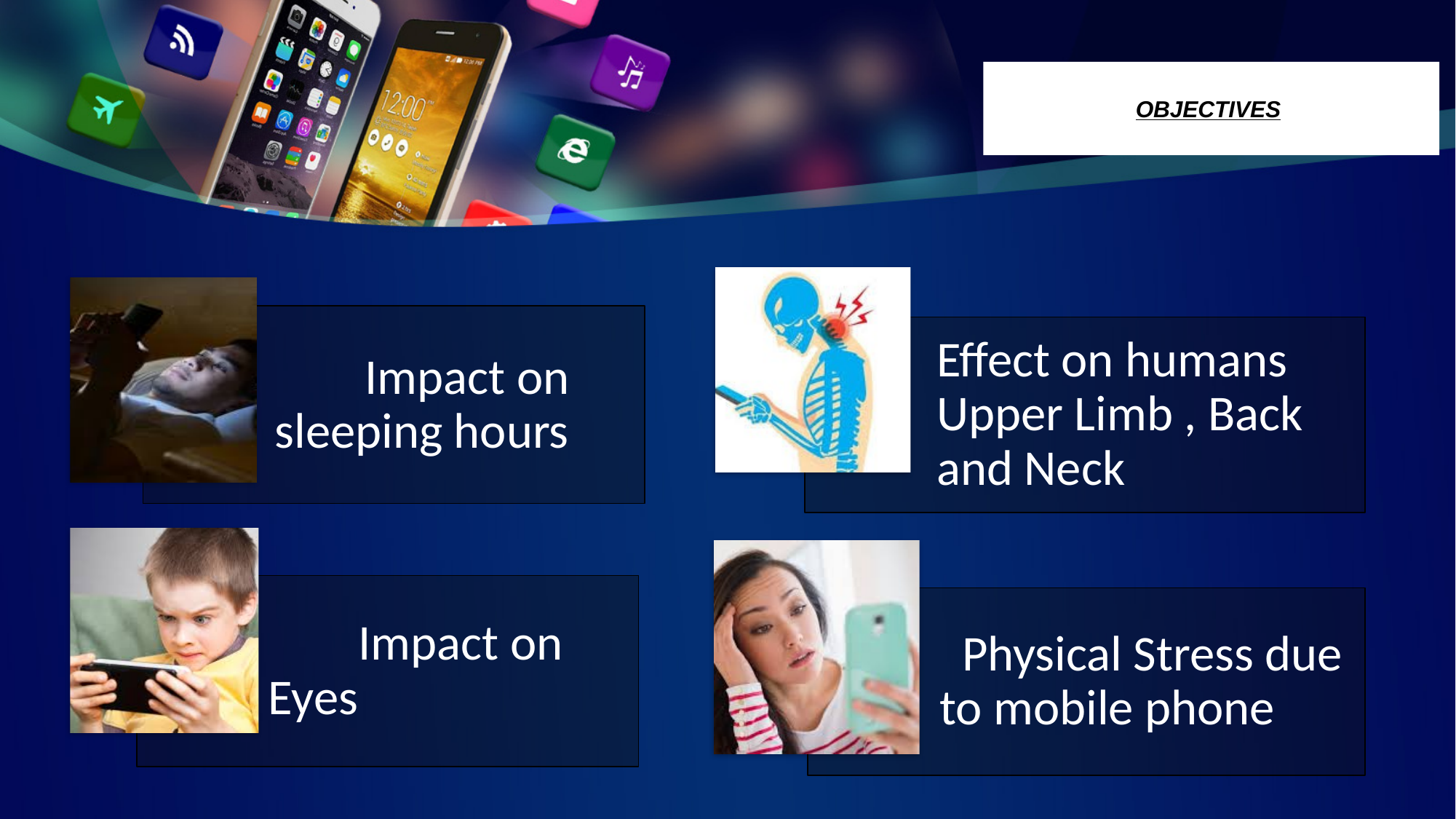

# OBJECTIVES
        Impact on sleeping hours
Effect on humans Upper Limb , Back and Neck
        Impact on Eyes
  Physical Stress due to mobile phone